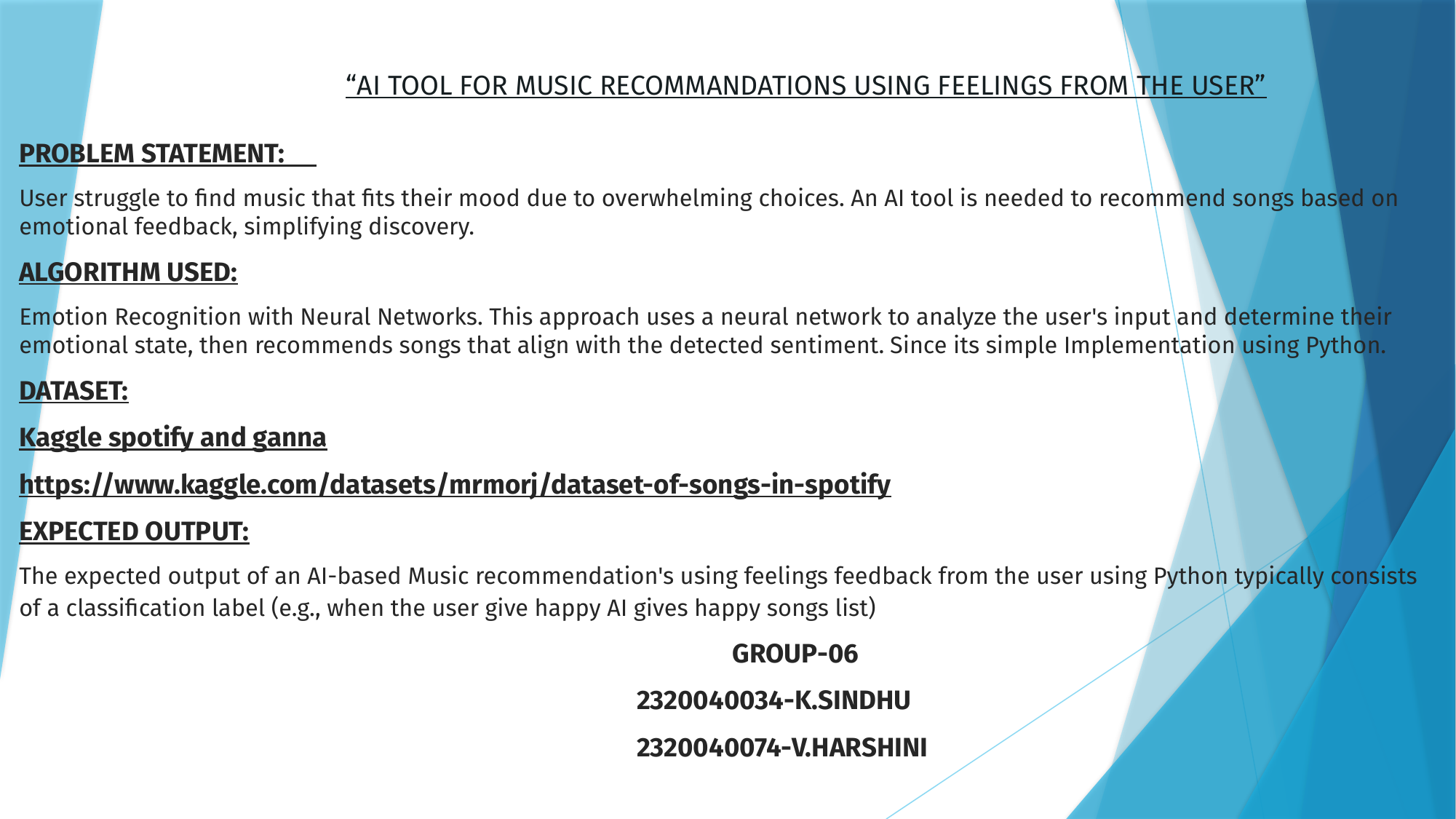

# “AI TOOL FOR MUSIC RECOMMANDATIONS USING FEELINGS FROM THE USER”
PROBLEM STATEMENT:
User struggle to find music that fits their mood due to overwhelming choices. An AI tool is needed to recommend songs based on emotional feedback, simplifying discovery.
ALGORITHM USED:
Emotion Recognition with Neural Networks. This approach uses a neural network to analyze the user's input and determine their emotional state, then recommends songs that align with the detected sentiment. Since its simple Implementation using Python.
DATASET:
Kaggle spotify and ganna
https://www.kaggle.com/datasets/mrmorj/dataset-of-songs-in-spotify
EXPECTED OUTPUT:
The expected output of an AI-based Music recommendation's using feelings feedback from the user using Python typically consists of a classification label (e.g., when the user give happy AI gives happy songs list)
                                                                                                                GROUP-06
                                                                                                 2320040034-K.SINDHU
                                                                                                 2320040074-V.HARSHINI